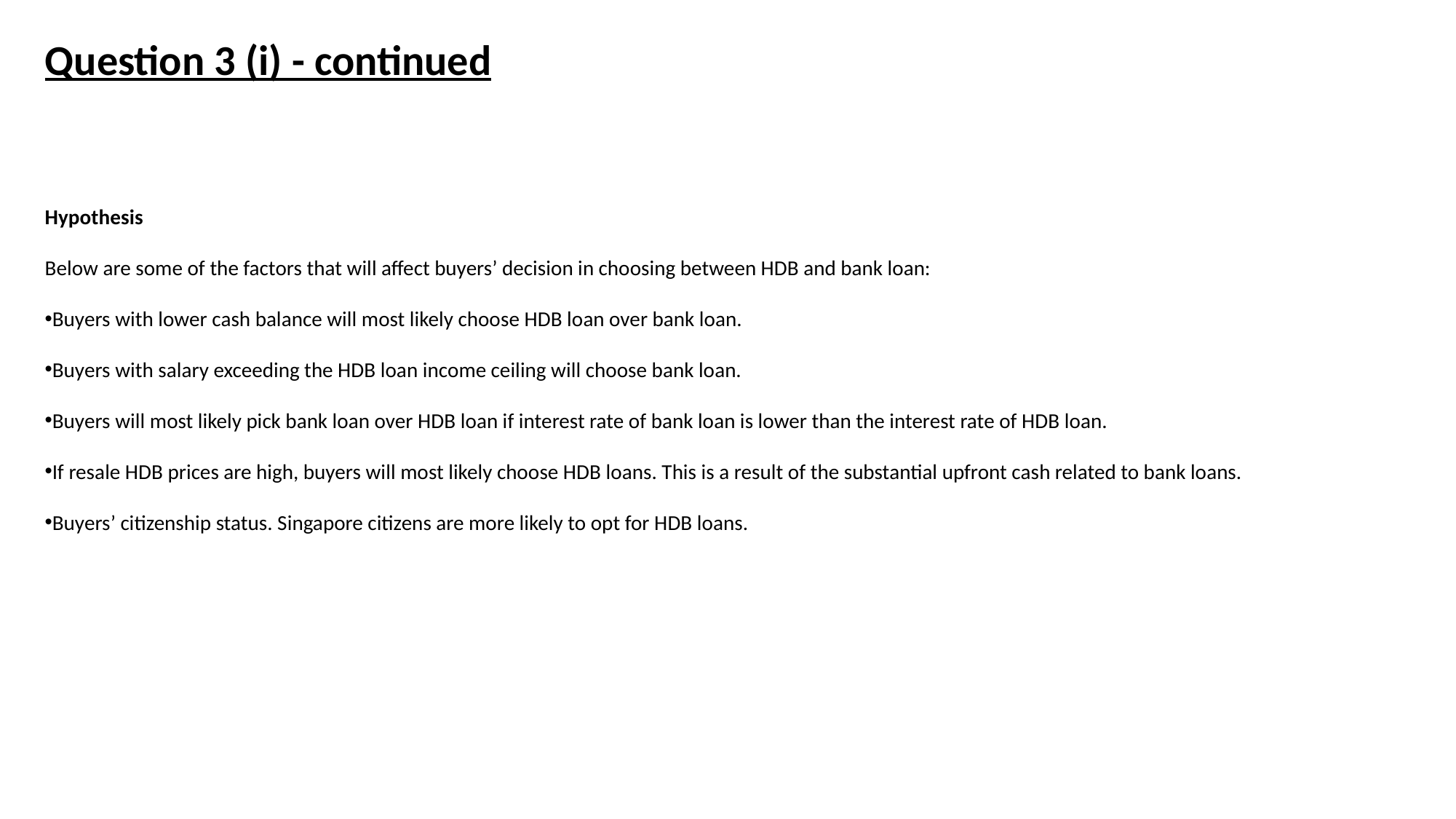

Question 3 (i) - continued
Hypothesis

Below are some of the factors that will affect buyers’ decision in choosing between HDB and bank loan:

Buyers with lower cash balance will most likely choose HDB loan over bank loan.

Buyers with salary exceeding the HDB loan income ceiling will choose bank loan.

Buyers will most likely pick bank loan over HDB loan if interest rate of bank loan is lower than the interest rate of HDB loan.

If resale HDB prices are high, buyers will most likely choose HDB loans. This is a result of the substantial upfront cash related to bank loans.

Buyers’ citizenship status. Singapore citizens are more likely to opt for HDB loans.